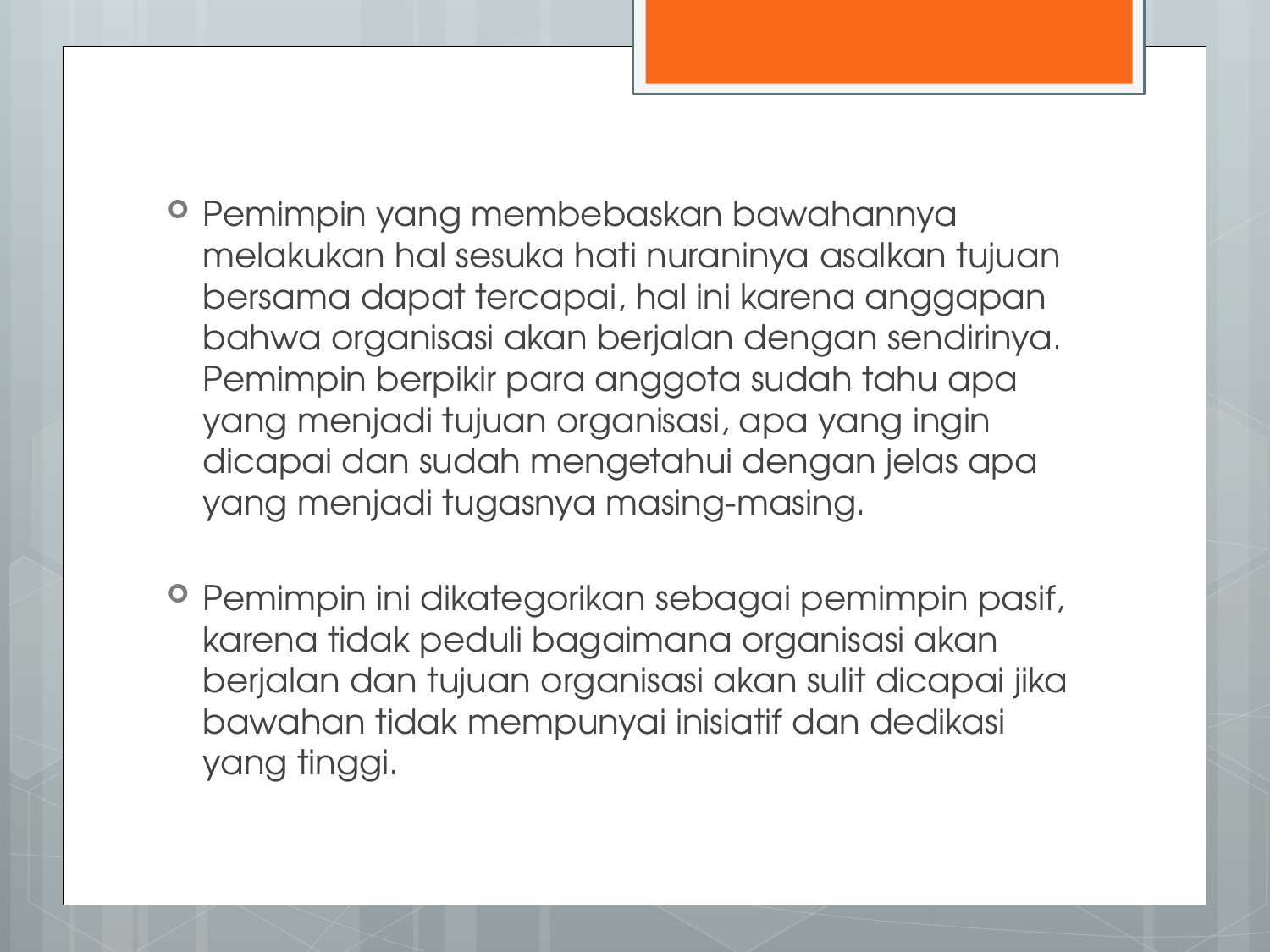

Pemimpin yang membebaskan bawahannya melakukan hal sesuka hati nuraninya asalkan tujuan bersama dapat tercapai, hal ini karena anggapan bahwa organisasi akan berjalan dengan sendirinya. Pemimpin berpikir para anggota sudah tahu apa yang menjadi tujuan organisasi, apa yang ingin dicapai dan sudah mengetahui dengan jelas apa yang menjadi tugasnya masing-masing.

Pemimpin ini dikategorikan sebagai pemimpin pasif, karena tidak peduli bagaimana organisasi akan berjalan dan tujuan organisasi akan sulit dicapai jika bawahan tidak mempunyai inisiatif dan dedikasi yang tinggi.